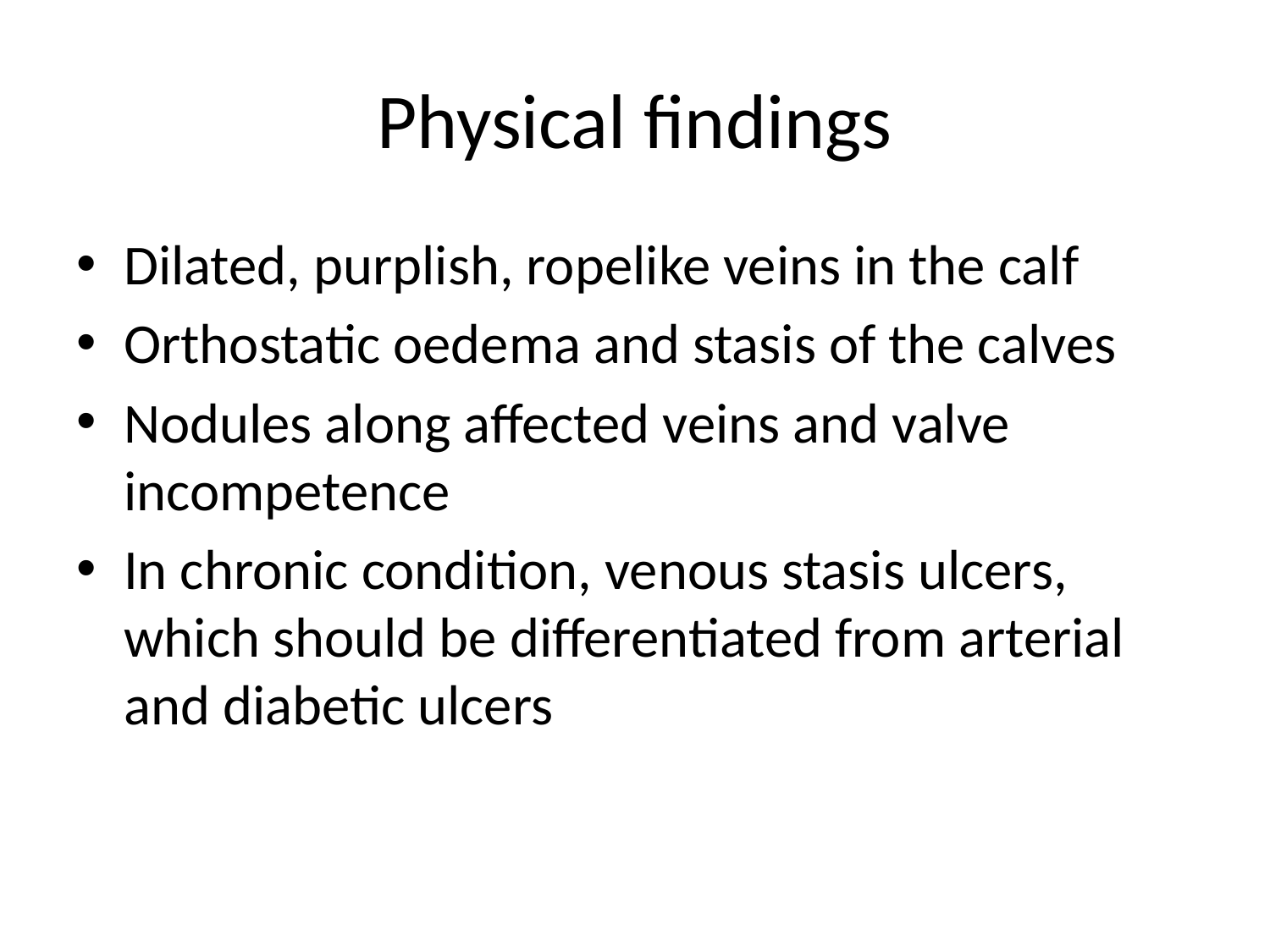

# Physical findings
Dilated, purplish, ropelike veins in the calf
Orthostatic oedema and stasis of the calves
Nodules along affected veins and valve incompetence
In chronic condition, venous stasis ulcers, which should be differentiated from arterial and diabetic ulcers